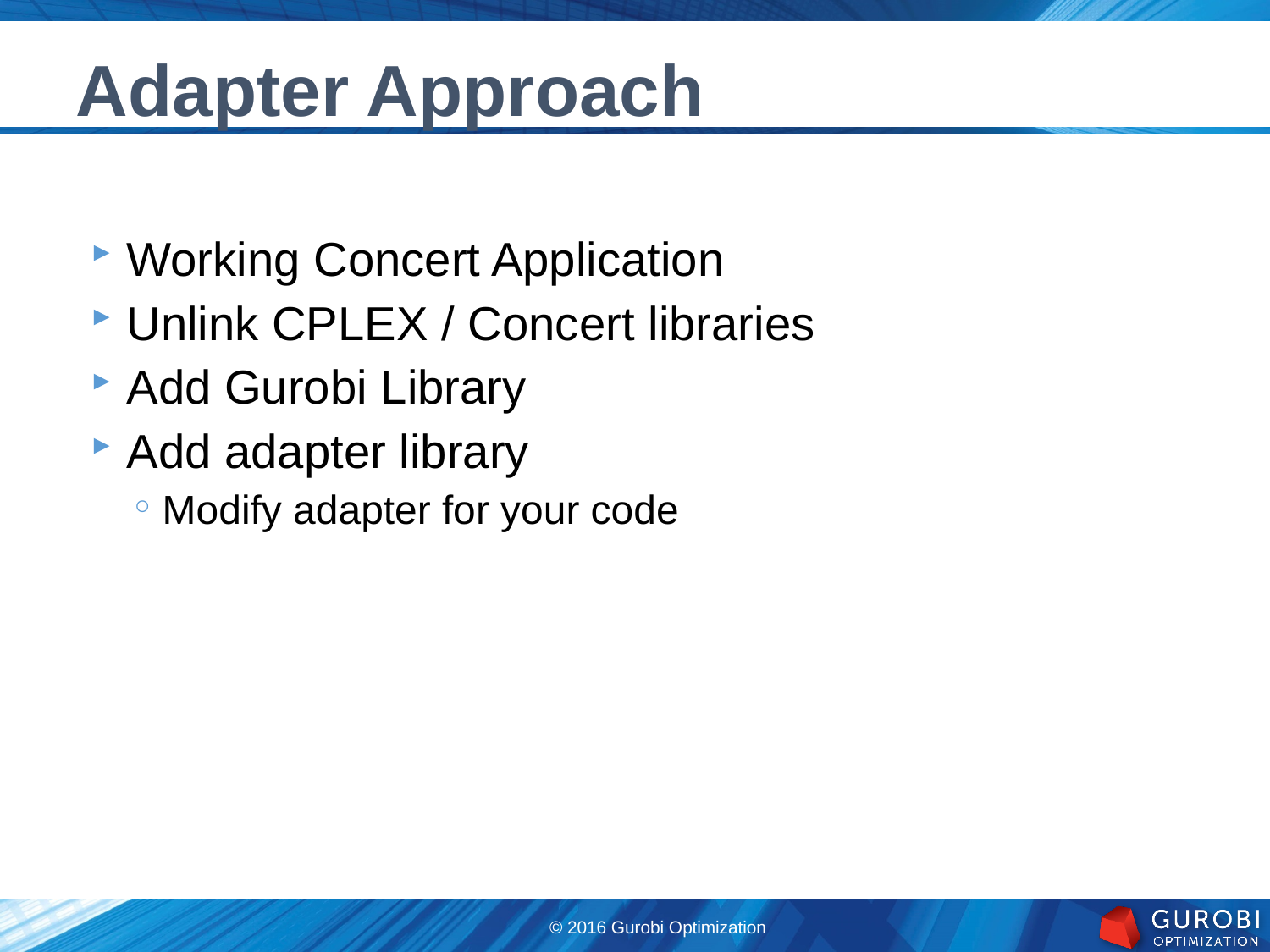

Adapter Approach
Working Concert Application
Unlink CPLEX / Concert libraries
Add Gurobi Library
Add adapter library
Modify adapter for your code
© 2016 Gurobi Optimization